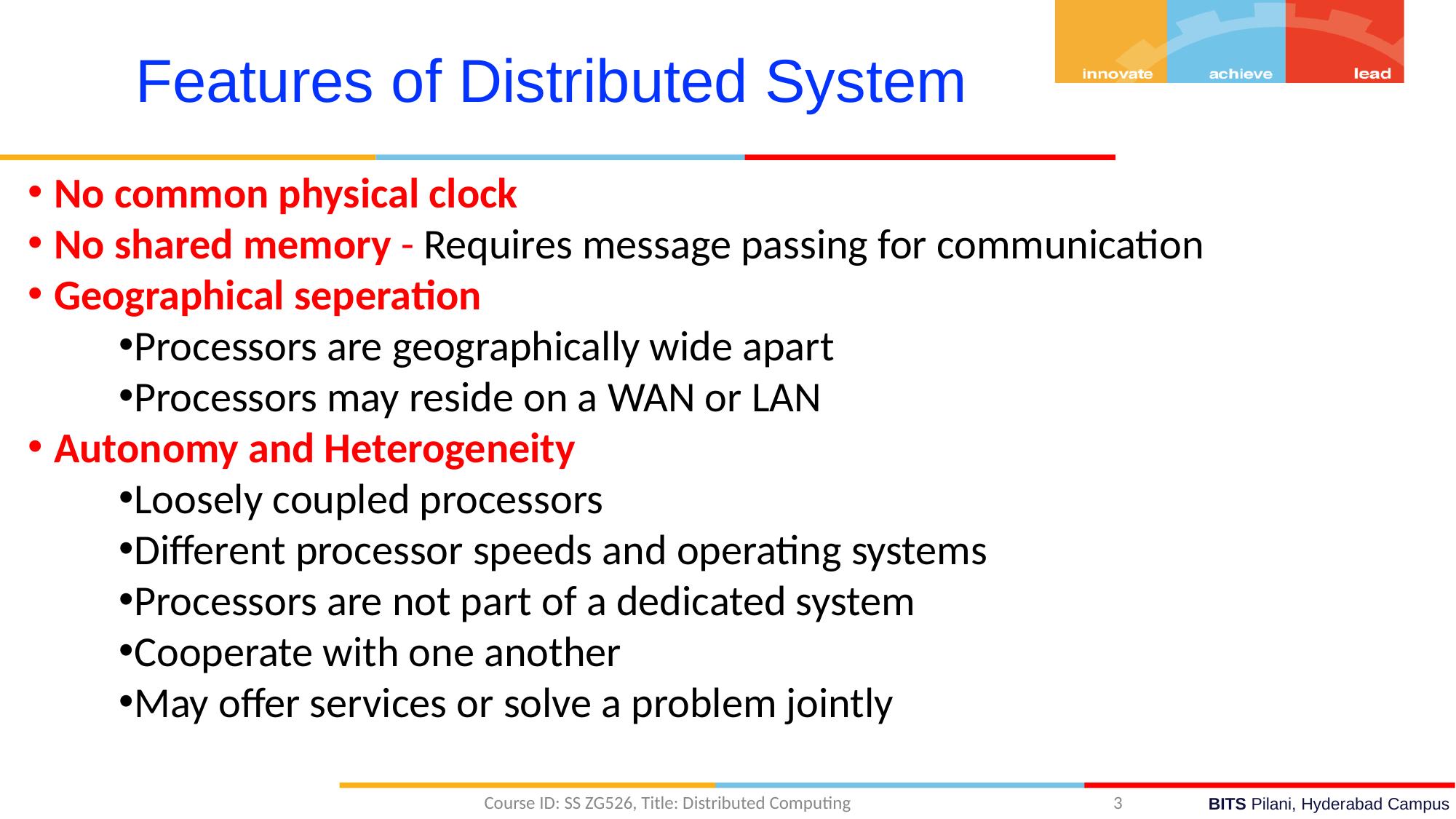

Features of Distributed System
No common physical clock
No shared memory - Requires message passing for communication
Geographical seperation
Processors are geographically wide apart
Processors may reside on a WAN or LAN
Autonomy and Heterogeneity
Loosely coupled processors
Different processor speeds and operating systems
Processors are not part of a dedicated system
Cooperate with one another
May offer services or solve a problem jointly

Course ID: SS ZG526, Title: Distributed Computing
3